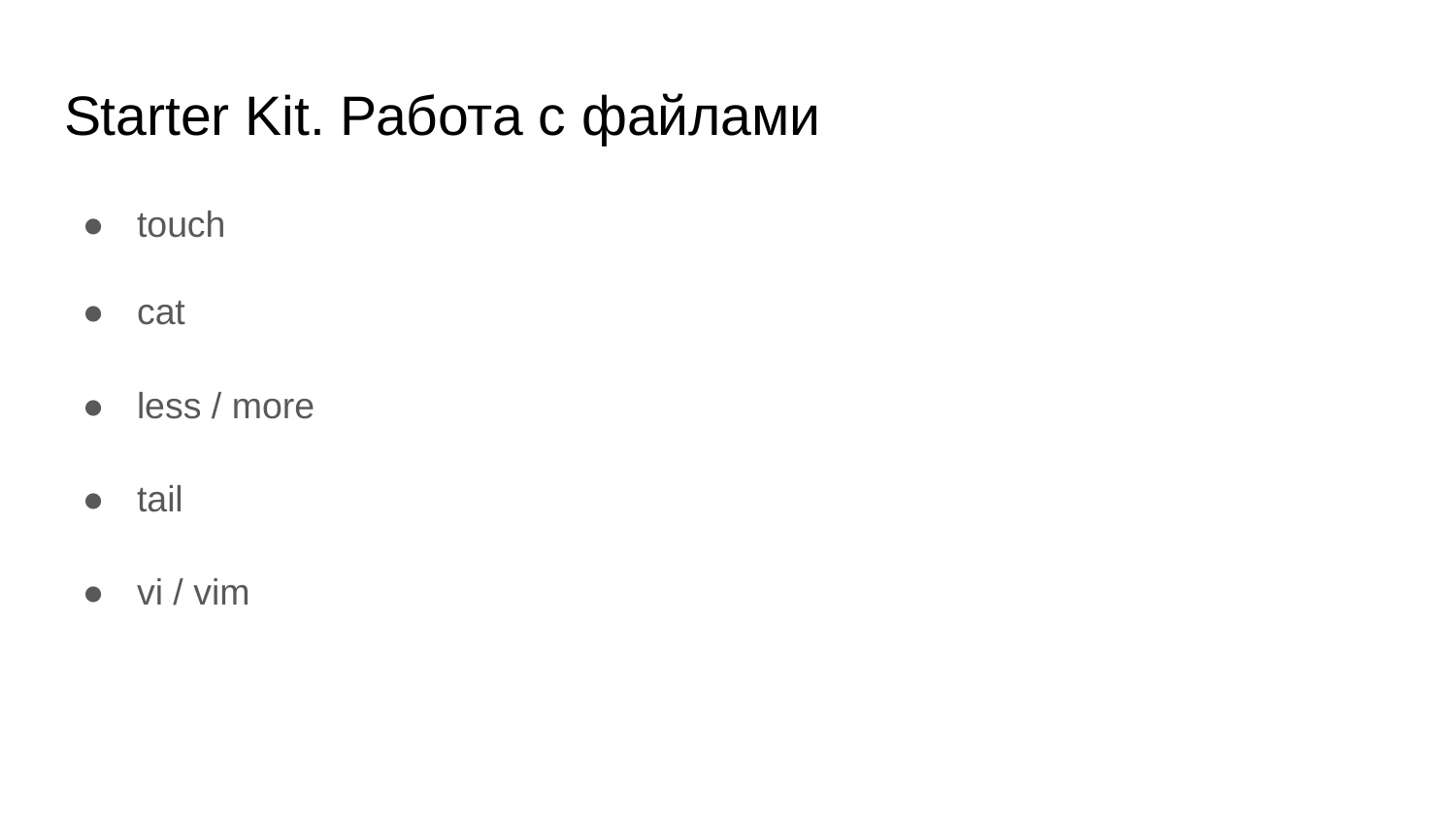

# Starter Kit. Работа с файлами
touch
cat
less / more
tail
vi / vim